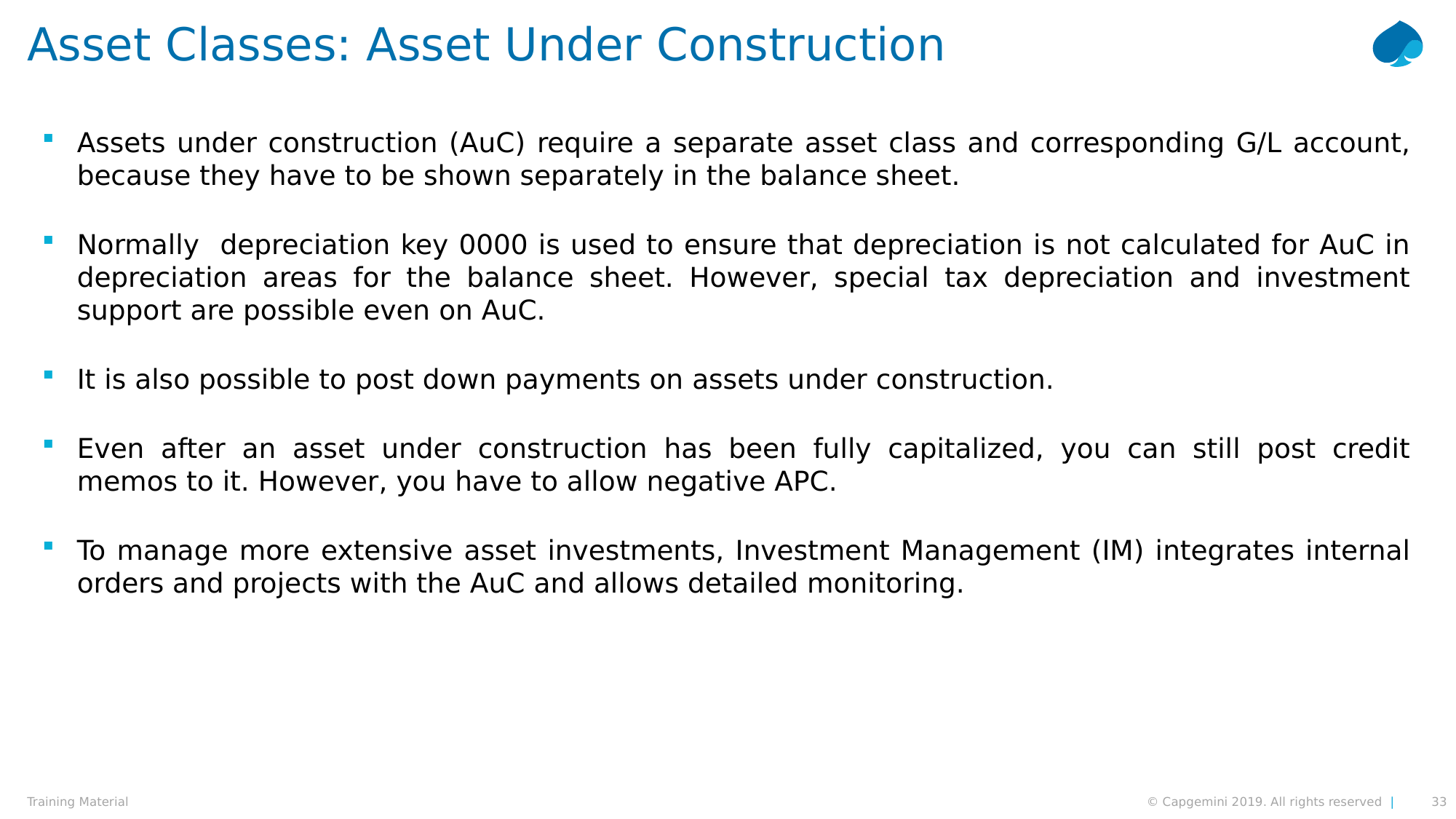

# Asset Classes: Asset Under Construction
Assets under construction (AuC) require a separate asset class and corresponding G/L account, because they have to be shown separately in the balance sheet.
Normally  depreciation key 0000 is used to ensure that depreciation is not calculated for AuC in depreciation areas for the balance sheet. However, special tax depreciation and investment support are possible even on AuC.
It is also possible to post down payments on assets under construction.
Even after an asset under construction has been fully capitalized, you can still post credit memos to it. However, you have to allow negative APC.
To manage more extensive asset investments, Investment Management (IM) integrates internal orders and projects with the AuC and allows detailed monitoring.